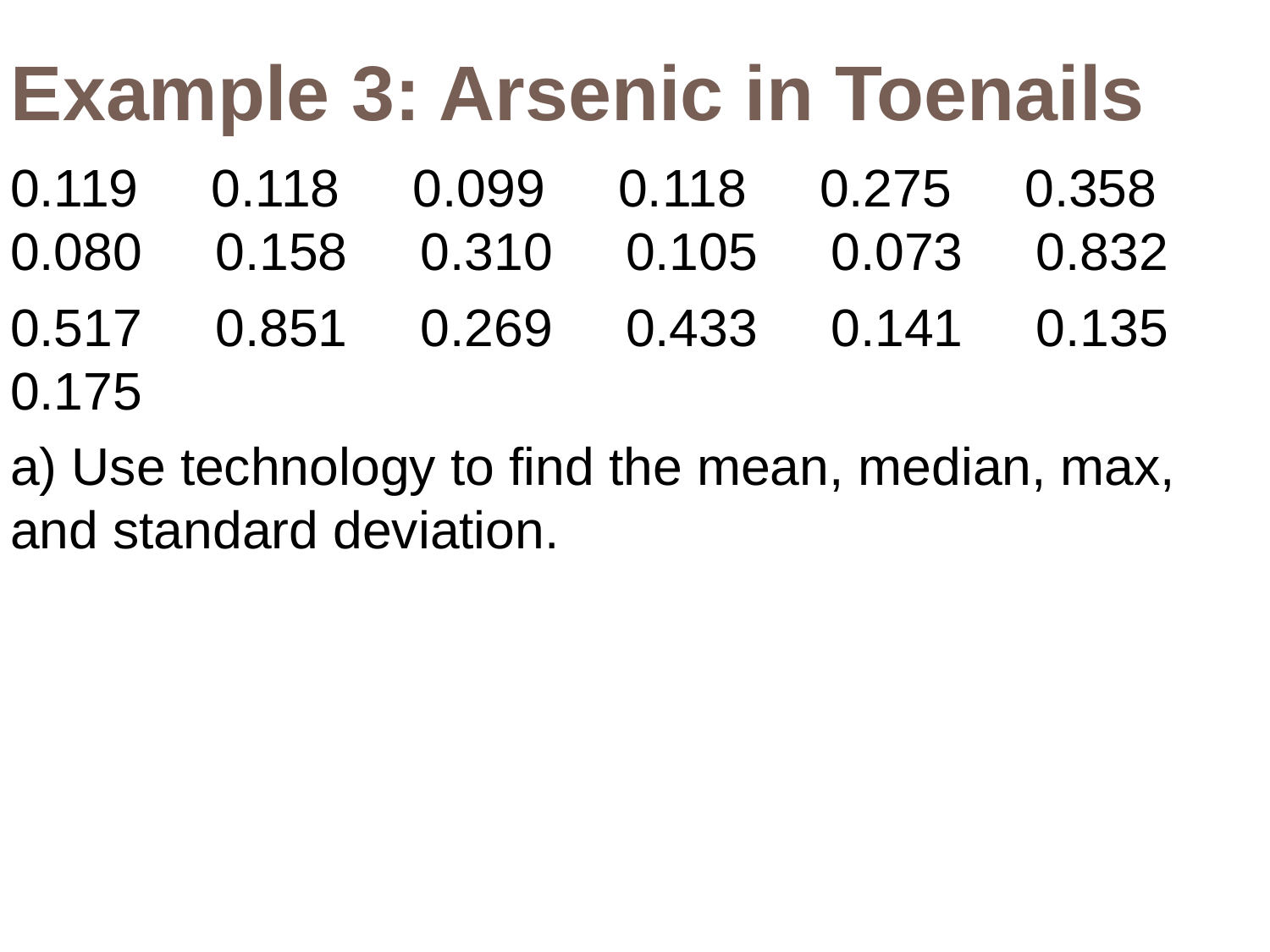

Example 3: Arsenic in Toenails
0.119     0.118     0.099     0.118     0.275     0.358     0.080     0.158     0.310     0.105     0.073     0.832
0.517     0.851     0.269     0.433     0.141     0.135     0.175
a) Use technology to find the mean, median, max, and standard deviation.